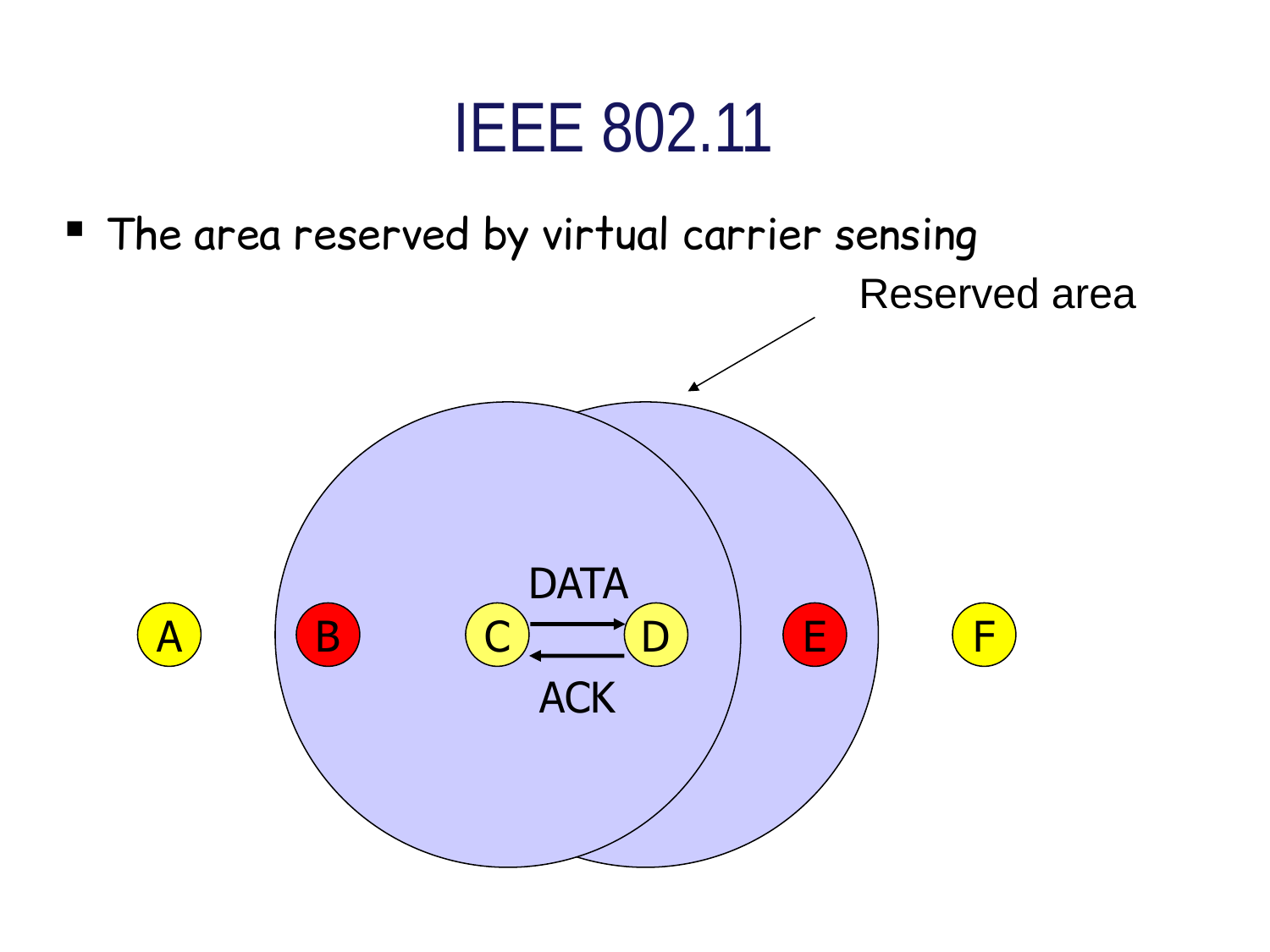

# IEEE 802.11
The area reserved by virtual carrier sensing
Reserved area

DATA
A
B
C
D
E
F

ACK